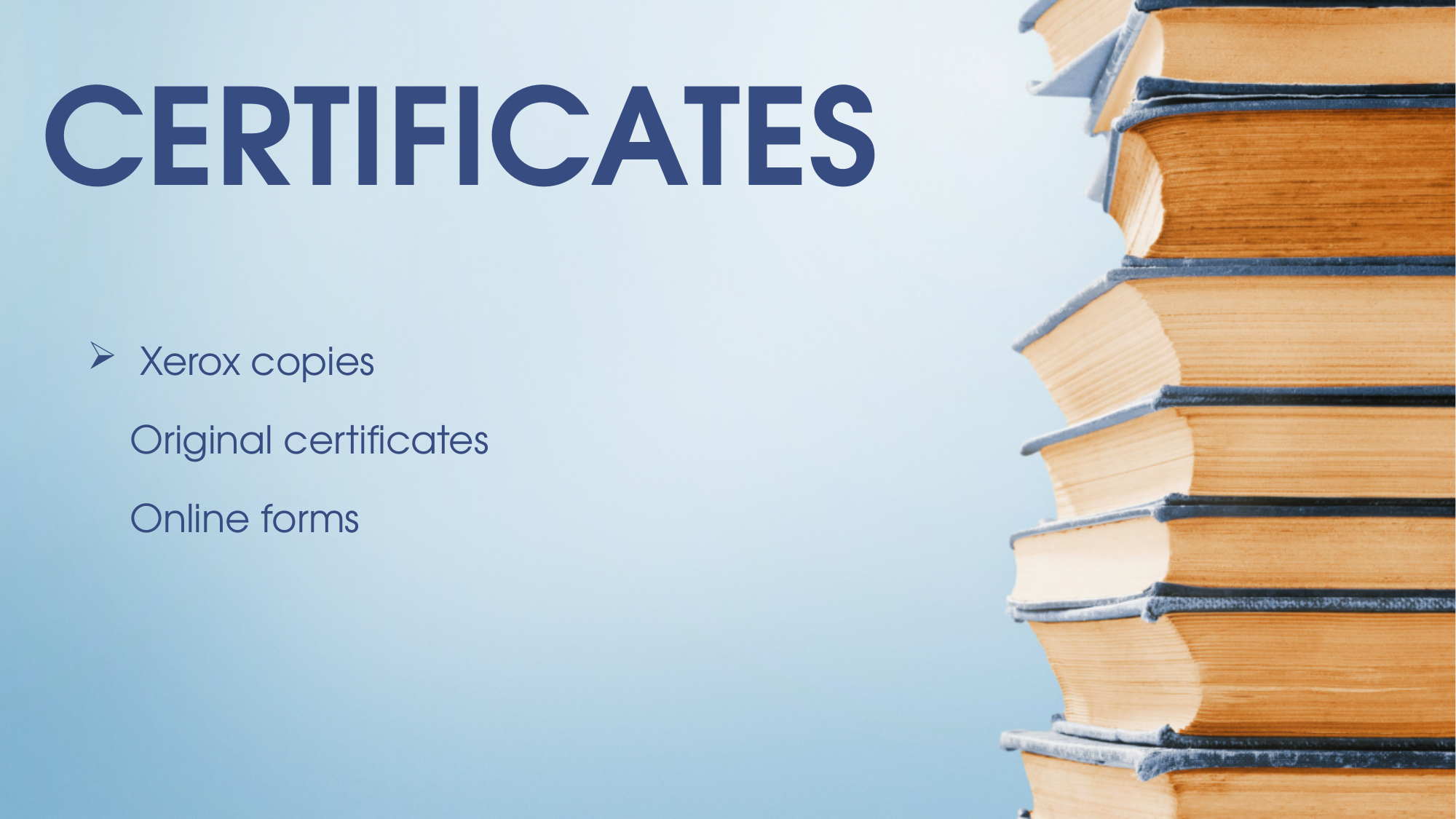

CERTIFICATES
# Xerox copies Original certificates Online forms